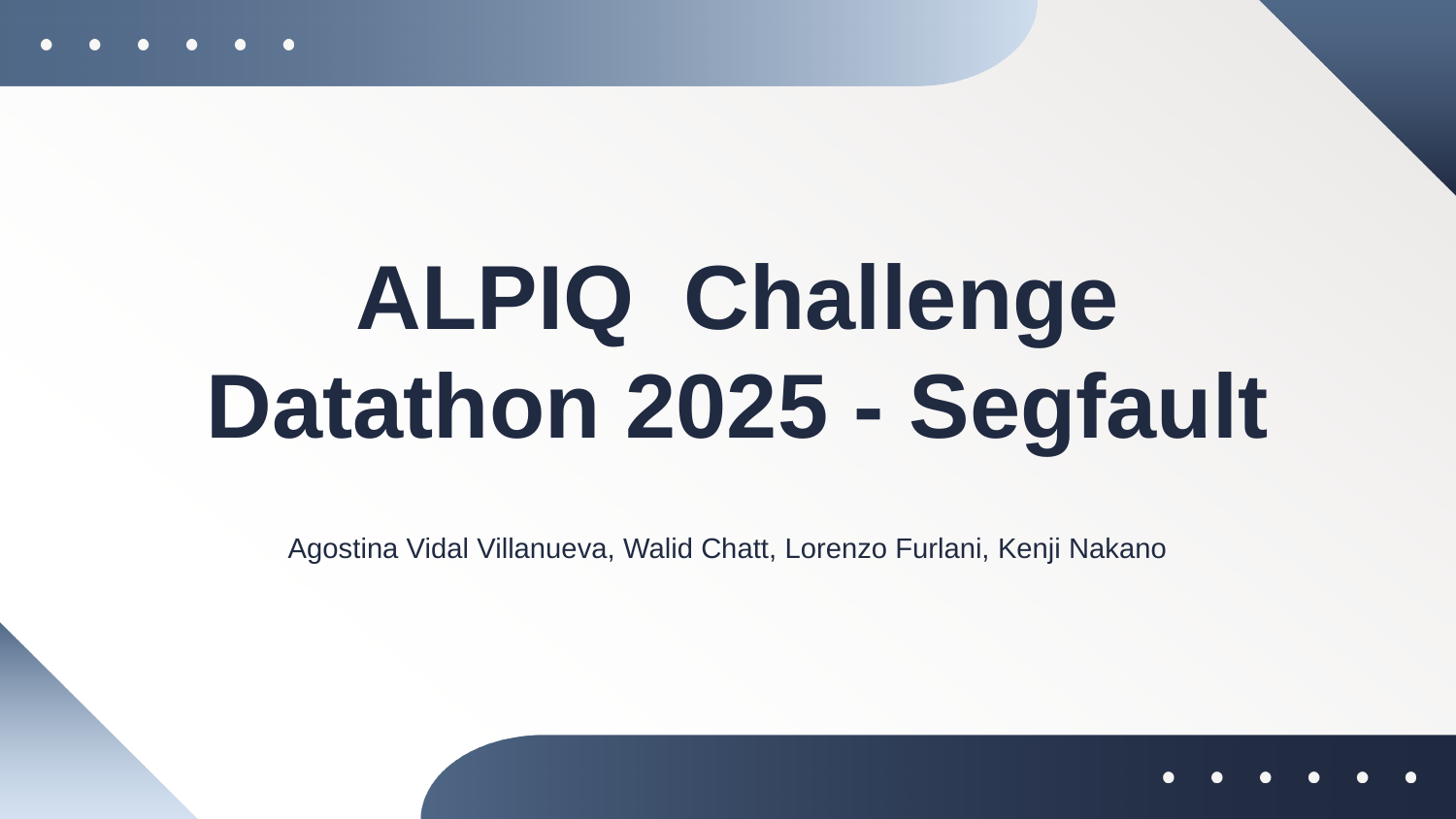

# ALPIQ  Challenge
Datathon 2025 - Segfault
Agostina Vidal Villanueva, Walid Chatt, Lorenzo Furlani, Kenji Nakano